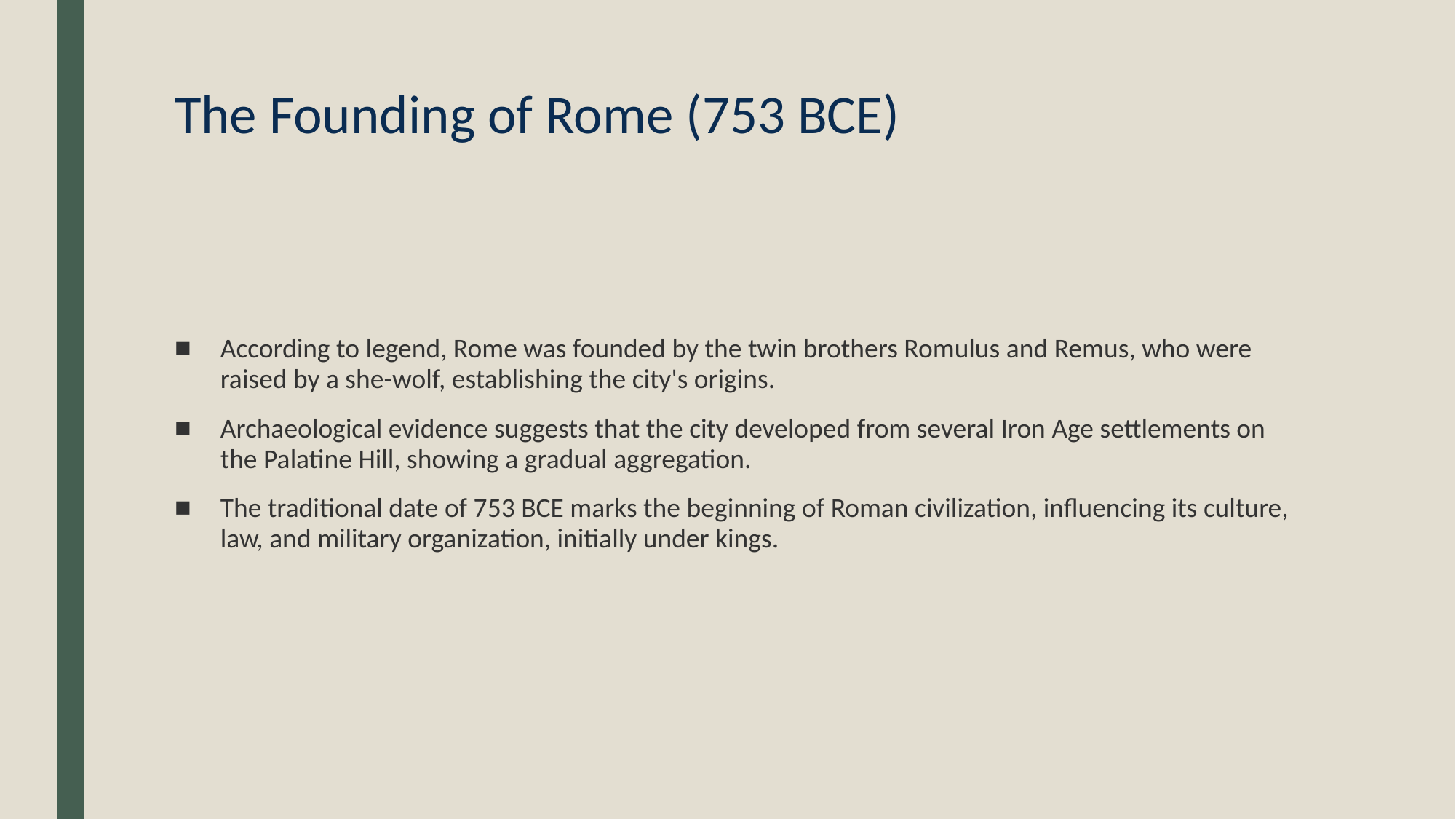

# The Founding of Rome (753 BCE)

According to legend, Rome was founded by the twin brothers Romulus and Remus, who were raised by a she-wolf, establishing the city's origins.
Archaeological evidence suggests that the city developed from several Iron Age settlements on the Palatine Hill, showing a gradual aggregation.
The traditional date of 753 BCE marks the beginning of Roman civilization, influencing its culture, law, and military organization, initially under kings.